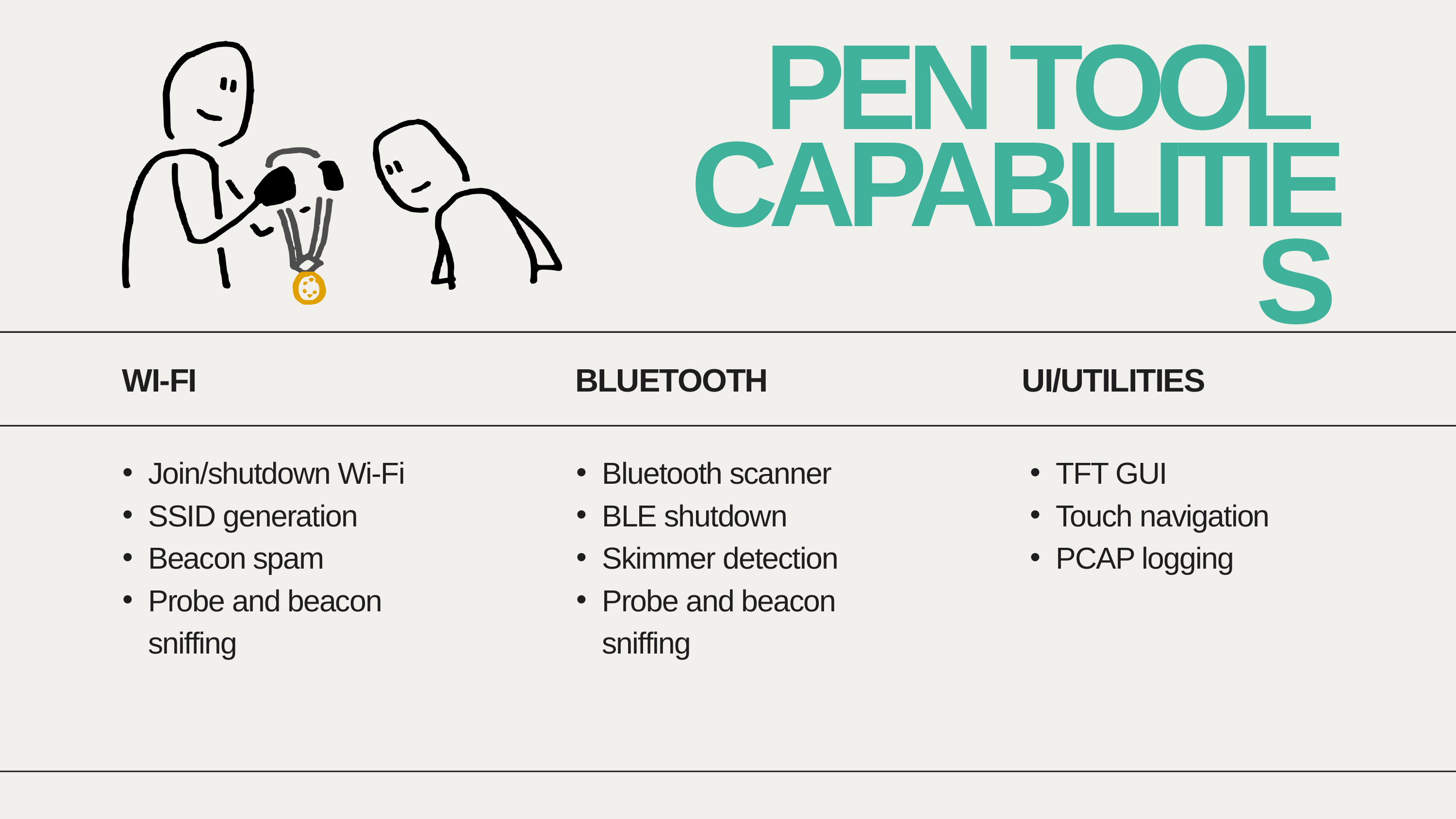

PEN TOOL
CAPABILITIES

BLUETOOTH
WI-FI
UI/UTILITIES

Join/shutdown Wi-Fi
SSID generation
Beacon spam
Probe and beacon sniffing
Bluetooth scanner
BLE shutdown
Skimmer detection
Probe and beacon sniffing
TFT GUI
Touch navigation
PCAP logging